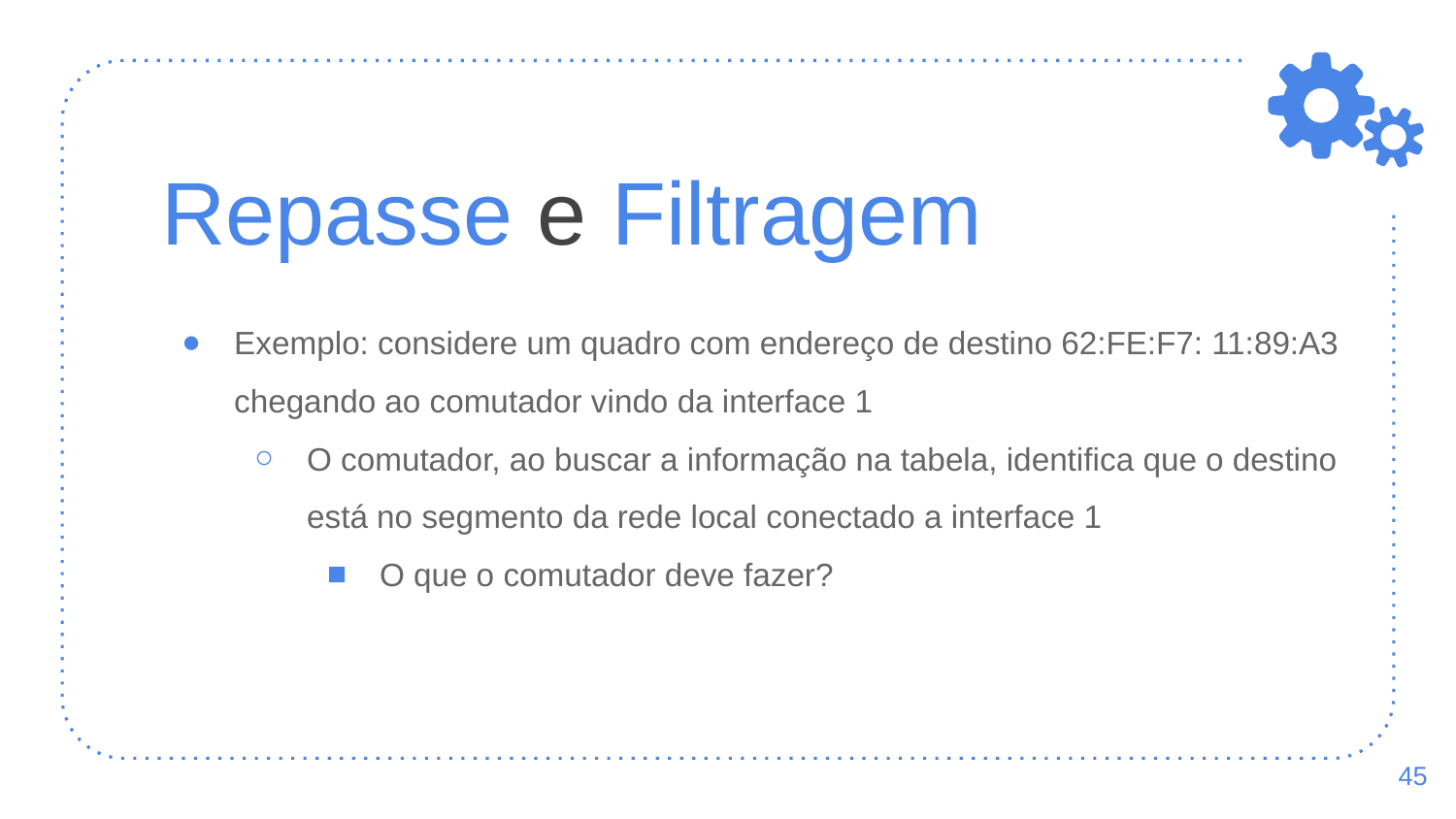

# Repasse e Filtragem
Exemplo: considere um quadro com endereço de destino 62:FE:F7: 11:89:A3 chegando ao comutador vindo da interface 1
O comutador, ao buscar a informação na tabela, identifica que o destino está no segmento da rede local conectado a interface 1
O que o comutador deve fazer?
45